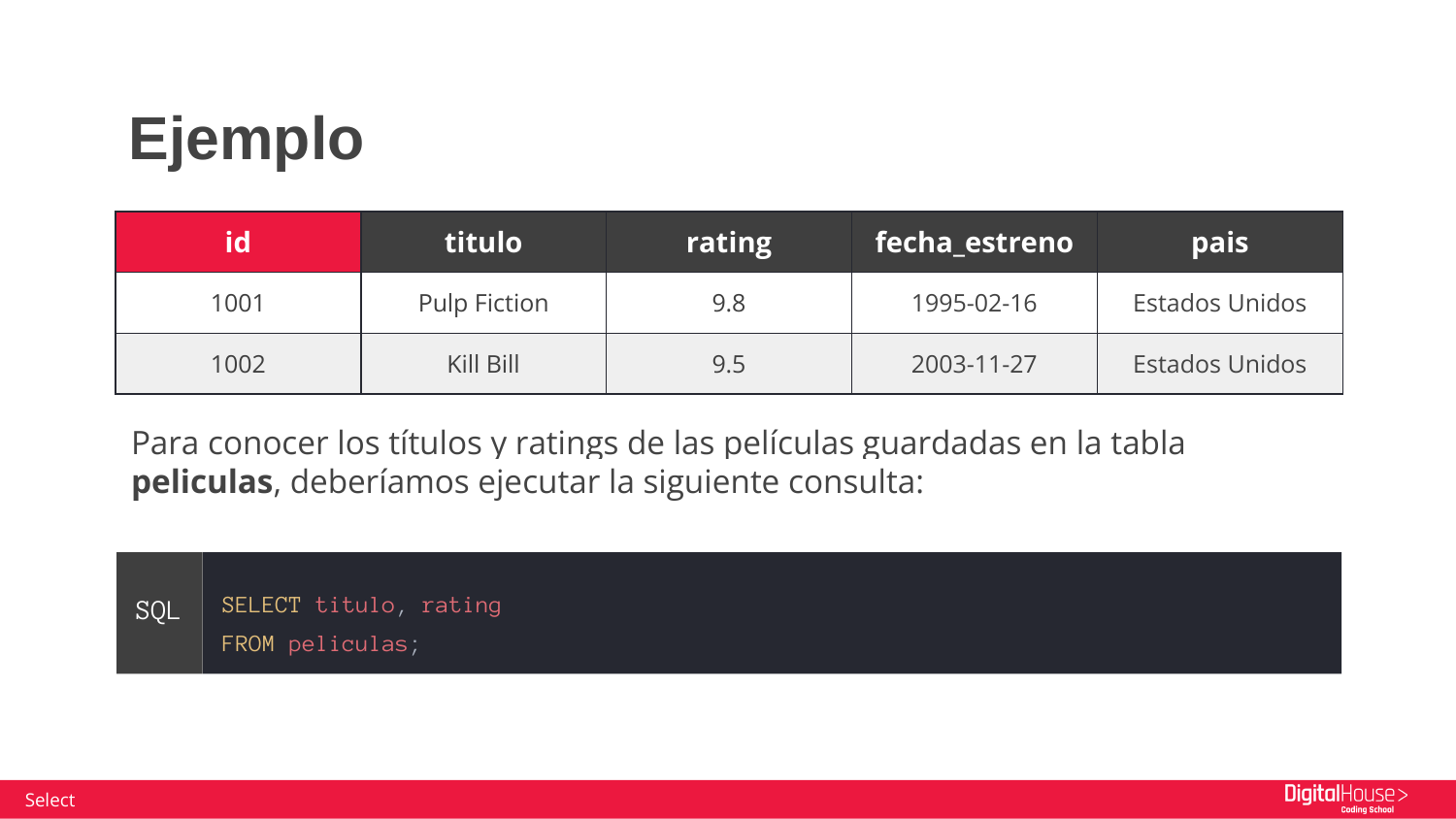

Ejemplo
| id | titulo | rating | fecha\_estreno | pais |
| --- | --- | --- | --- | --- |
| 1001 | Pulp Fiction | 9.8 | 1995-02-16 | Estados Unidos |
| 1002 | Kill Bill | 9.5 | 2003-11-27 | Estados Unidos |
Para conocer los títulos y ratings de las películas guardadas en la tabla peliculas, deberíamos ejecutar la siguiente consulta:
SELECT titulo, rating
FROM peliculas;
SQL